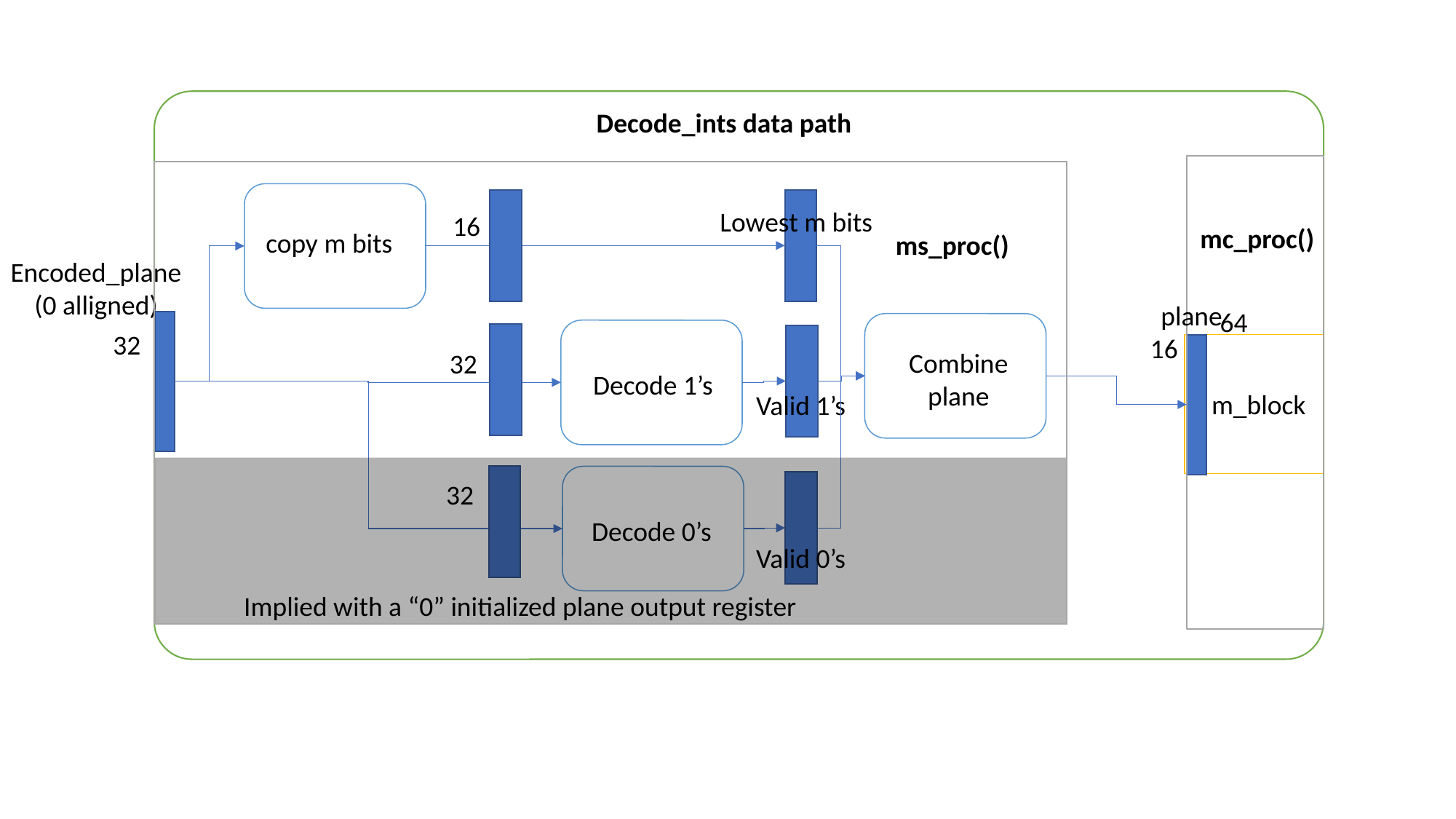

Decode_ints data path

mc_proc()
plane
64

16
m_block

Lowest m bits
16
copy m bits
ms_proc()

Encoded_plane
(0 alligned)

Combine plane

32
32
Decode 1’s

Valid 1’s

32

Decode 0’s

Valid 0’s
Implied with a “0” initialized plane output register